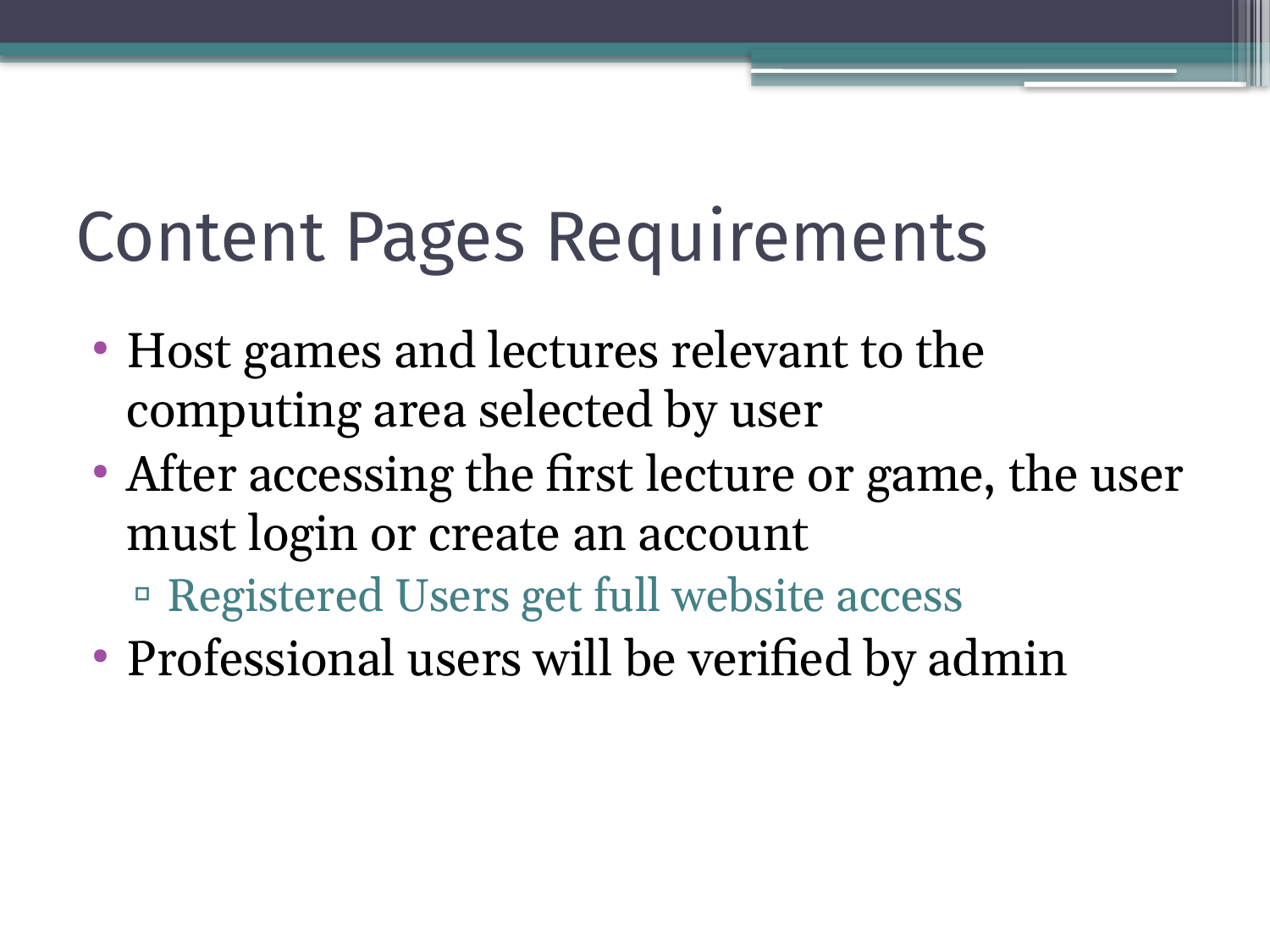

# Content Pages Requirements
Host games and lectures relevant to the computing area selected by user
After accessing the first lecture or game, the user must login or create an account
Registered Users get full website access
Professional users will be verified by admin